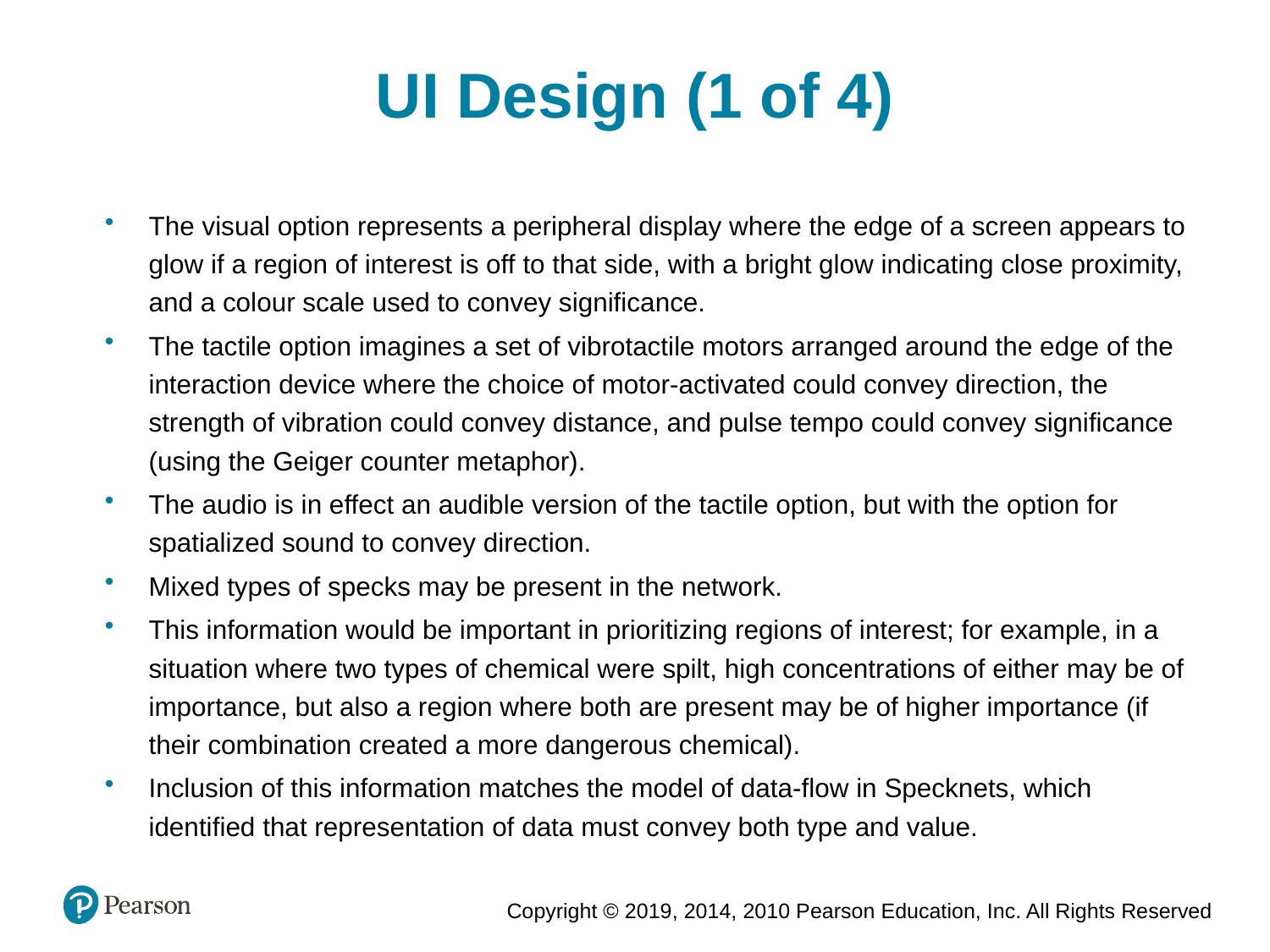

UI Design (1 of 4)
The visual option represents a peripheral display where the edge of a screen appears to glow if a region of interest is off to that side, with a bright glow indicating close proximity, and a colour scale used to convey significance.
The tactile option imagines a set of vibrotactile motors arranged around the edge of the interaction device where the choice of motor-activated could convey direction, the strength of vibration could convey distance, and pulse tempo could convey significance (using the Geiger counter metaphor).
The audio is in effect an audible version of the tactile option, but with the option for spatialized sound to convey direction.
Mixed types of specks may be present in the network.
This information would be important in prioritizing regions of interest; for example, in a situation where two types of chemical were spilt, high concentrations of either may be of importance, but also a region where both are present may be of higher importance (if their combination created a more dangerous chemical).
Inclusion of this information matches the model of data-flow in Specknets, which identified that representation of data must convey both type and value.